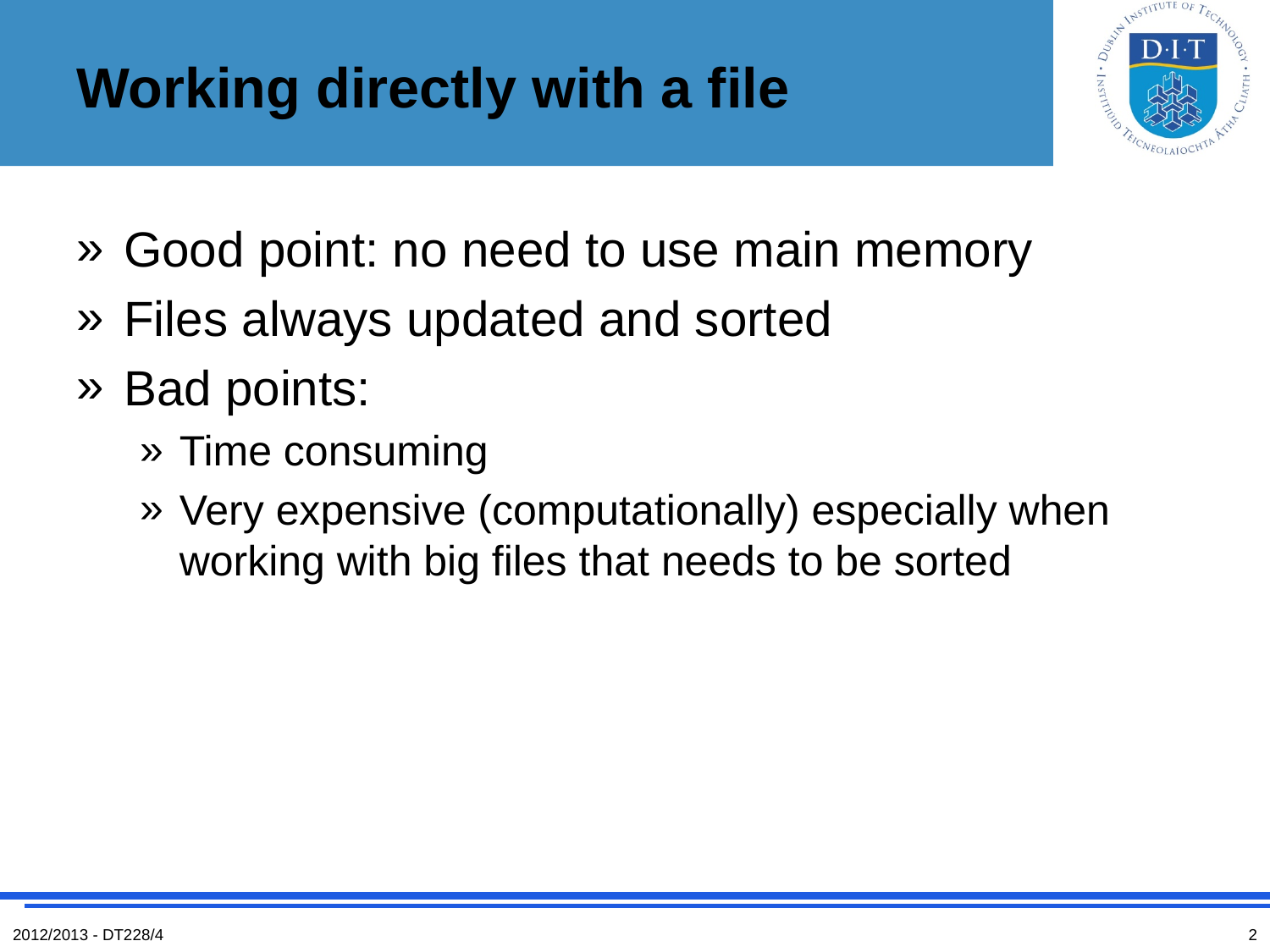

# Working directly with a file
Good point: no need to use main memory
Files always updated and sorted
Bad points:
Time consuming
Very expensive (computationally) especially when working with big files that needs to be sorted
2012/2013 - DT228/4
2